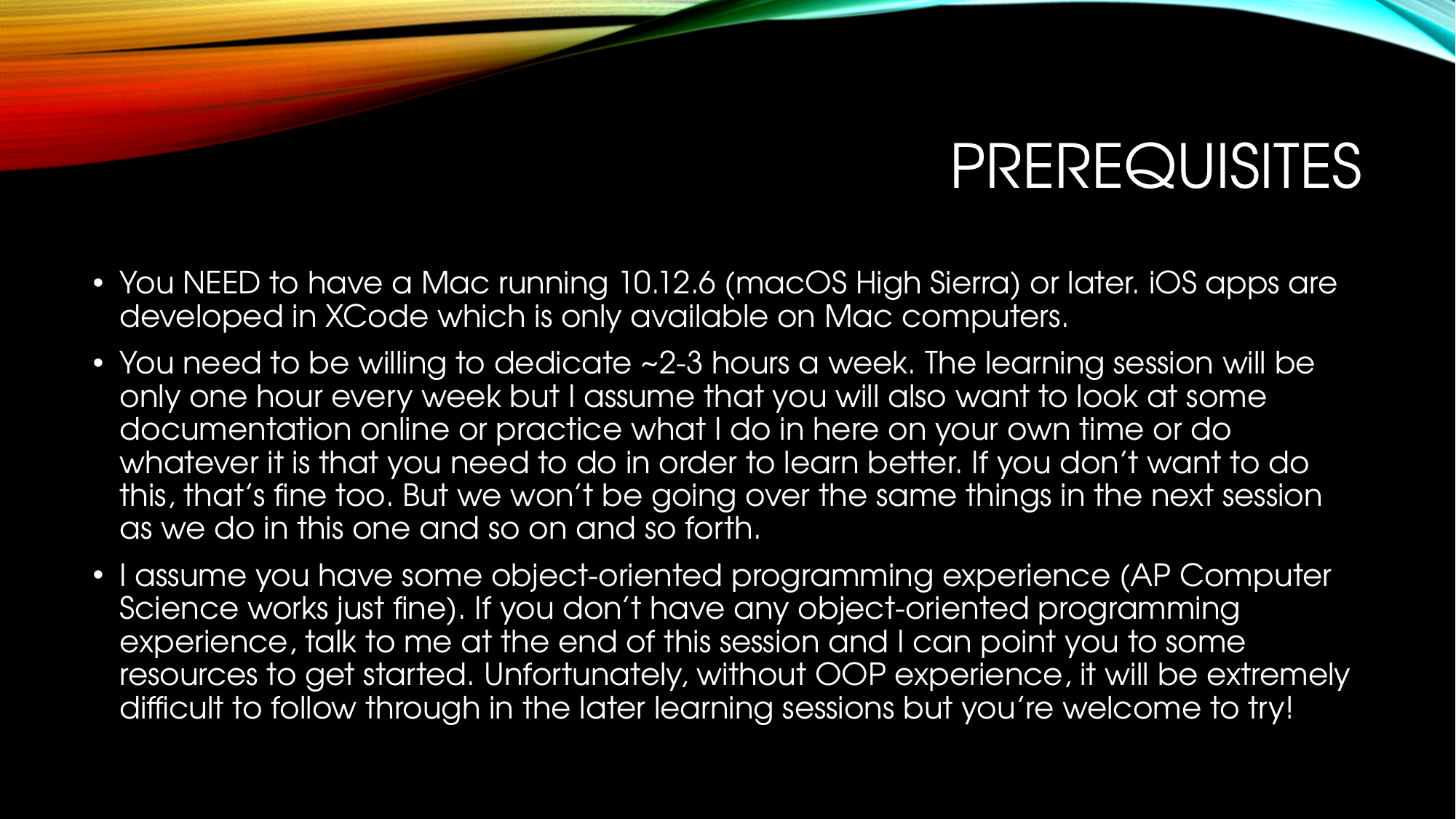

# Prerequisites
You NEED to have a Mac running 10.12.6 (macOS High Sierra) or later. iOS apps are developed in XCode which is only available on Mac computers.
You need to be willing to dedicate ~2-3 hours a week. The learning session will be only one hour every week but I assume that you will also want to look at some documentation online or practice what I do in here on your own time or do whatever it is that you need to do in order to learn better. If you don’t want to do this, that’s fine too. But we won’t be going over the same things in the next session as we do in this one and so on and so forth.
I assume you have some object-oriented programming experience (AP Computer Science works just fine). If you don’t have any object-oriented programming experience, talk to me at the end of this session and I can point you to some resources to get started. Unfortunately, without OOP experience, it will be extremely difficult to follow through in the later learning sessions but you’re welcome to try!